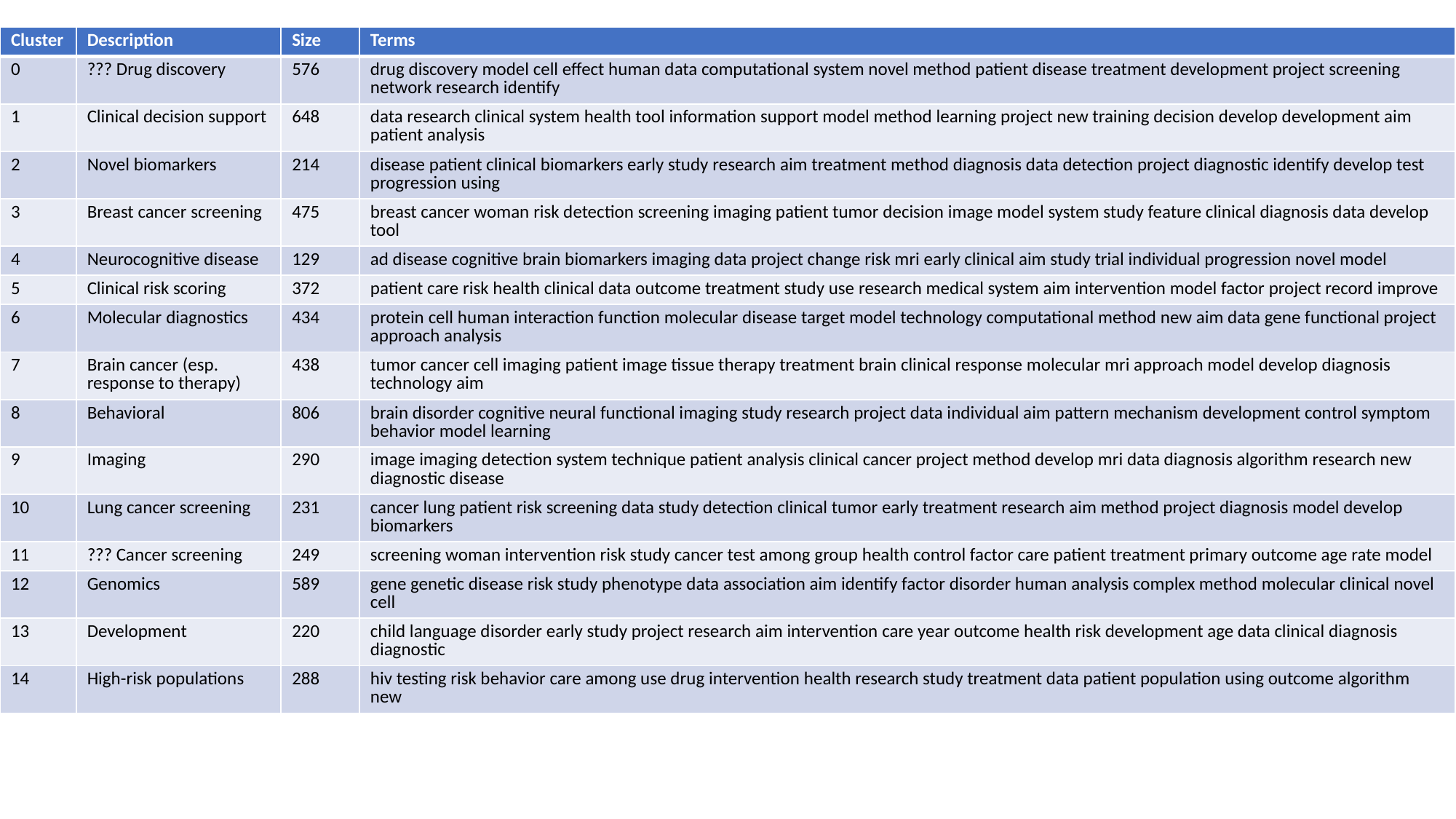

| Cluster | Description | Size | Terms |
| --- | --- | --- | --- |
| 0 | ??? Drug discovery | 576 | drug discovery model cell effect human data computational system novel method patient disease treatment development project screening network research identify |
| 1 | Clinical decision support | 648 | data research clinical system health tool information support model method learning project new training decision develop development aim patient analysis |
| 2 | Novel biomarkers | 214 | disease patient clinical biomarkers early study research aim treatment method diagnosis data detection project diagnostic identify develop test progression using |
| 3 | Breast cancer screening | 475 | breast cancer woman risk detection screening imaging patient tumor decision image model system study feature clinical diagnosis data develop tool |
| 4 | Neurocognitive disease | 129 | ad disease cognitive brain biomarkers imaging data project change risk mri early clinical aim study trial individual progression novel model |
| 5 | Clinical risk scoring | 372 | patient care risk health clinical data outcome treatment study use research medical system aim intervention model factor project record improve |
| 6 | Molecular diagnostics | 434 | protein cell human interaction function molecular disease target model technology computational method new aim data gene functional project approach analysis |
| 7 | Brain cancer (esp. response to therapy) | 438 | tumor cancer cell imaging patient image tissue therapy treatment brain clinical response molecular mri approach model develop diagnosis technology aim |
| 8 | Behavioral | 806 | brain disorder cognitive neural functional imaging study research project data individual aim pattern mechanism development control symptom behavior model learning |
| 9 | Imaging | 290 | image imaging detection system technique patient analysis clinical cancer project method develop mri data diagnosis algorithm research new diagnostic disease |
| 10 | Lung cancer screening | 231 | cancer lung patient risk screening data study detection clinical tumor early treatment research aim method project diagnosis model develop biomarkers |
| 11 | ??? Cancer screening | 249 | screening woman intervention risk study cancer test among group health control factor care patient treatment primary outcome age rate model |
| 12 | Genomics | 589 | gene genetic disease risk study phenotype data association aim identify factor disorder human analysis complex method molecular clinical novel cell |
| 13 | Development | 220 | child language disorder early study project research aim intervention care year outcome health risk development age data clinical diagnosis diagnostic |
| 14 | High-risk populations | 288 | hiv testing risk behavior care among use drug intervention health research study treatment data patient population using outcome algorithm new |